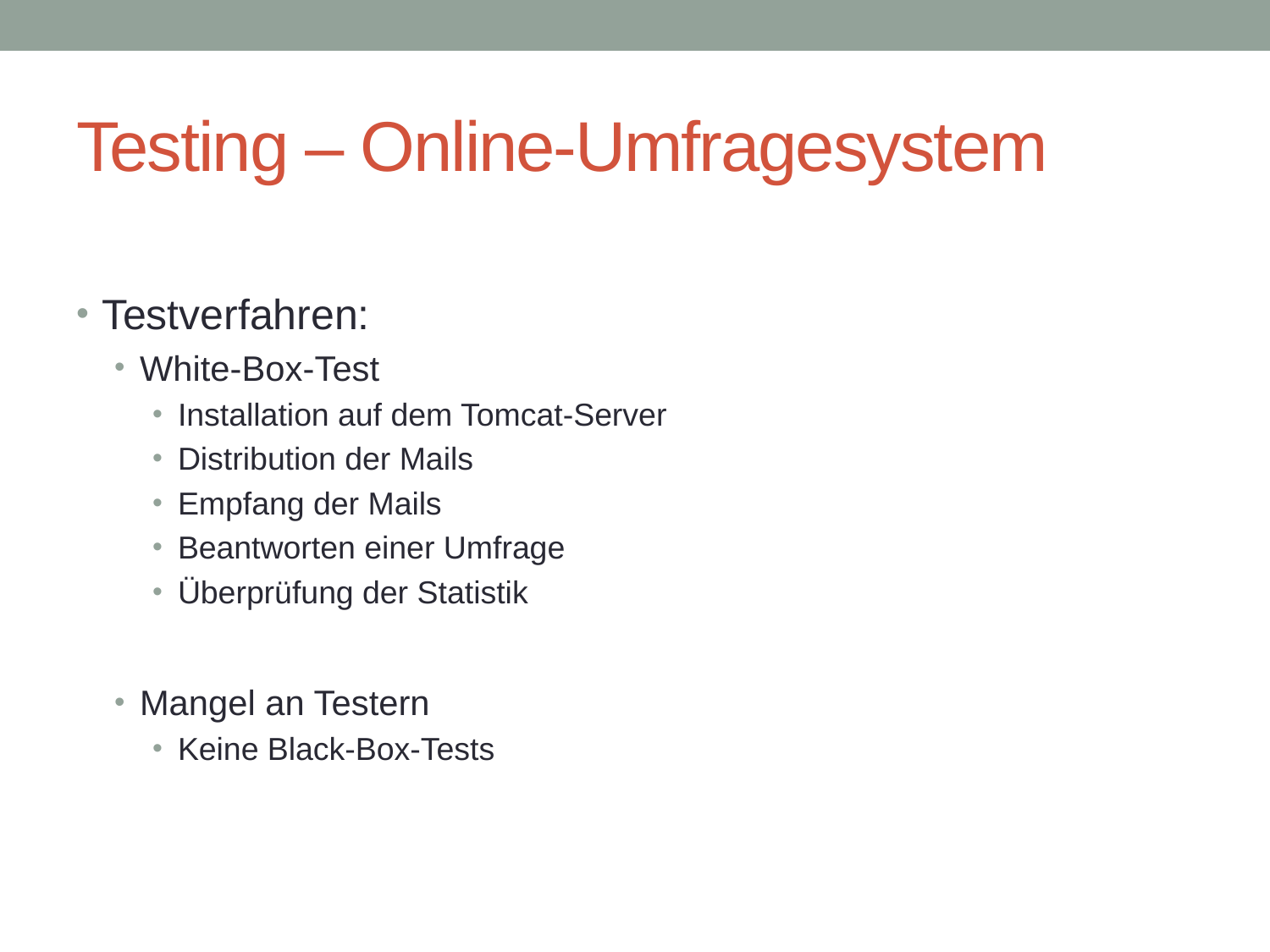

# Testing – Online-Umfragesystem

Testverfahren:
White-Box-Test
Installation auf dem Tomcat-Server
Distribution der Mails
Empfang der Mails
Beantworten einer Umfrage
Überprüfung der Statistik

Mangel an Testern
Keine Black-Box-Tests